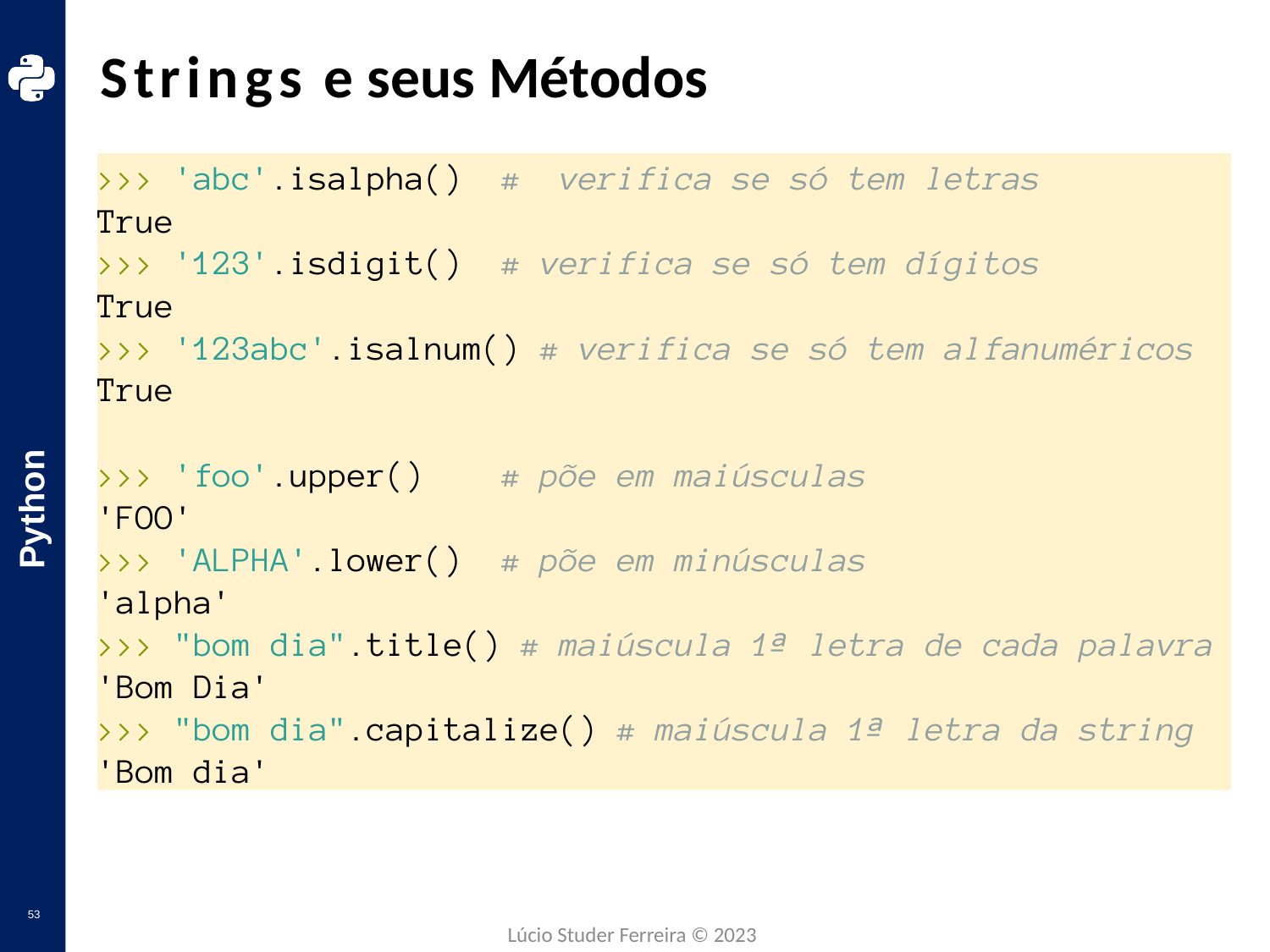

# Strings e seus Métodos
>>> 'abc'.isalpha()  #  verifica se só tem letras
True
>>> '123'.isdigit()  # verifica se só tem dígitos
True
>>> '123abc'.isalnum() # verifica se só tem alfanuméricos
True

>>> 'foo'.upper()    # põe em maiúsculas
'FOO'
>>> 'ALPHA'.lower()  # põe em minúsculas
'alpha'
>>> "bom dia".title() # maiúscula 1ª letra de cada palavra
'Bom Dia'
>>> "bom dia".capitalize() # maiúscula 1ª letra da string
'Bom dia'